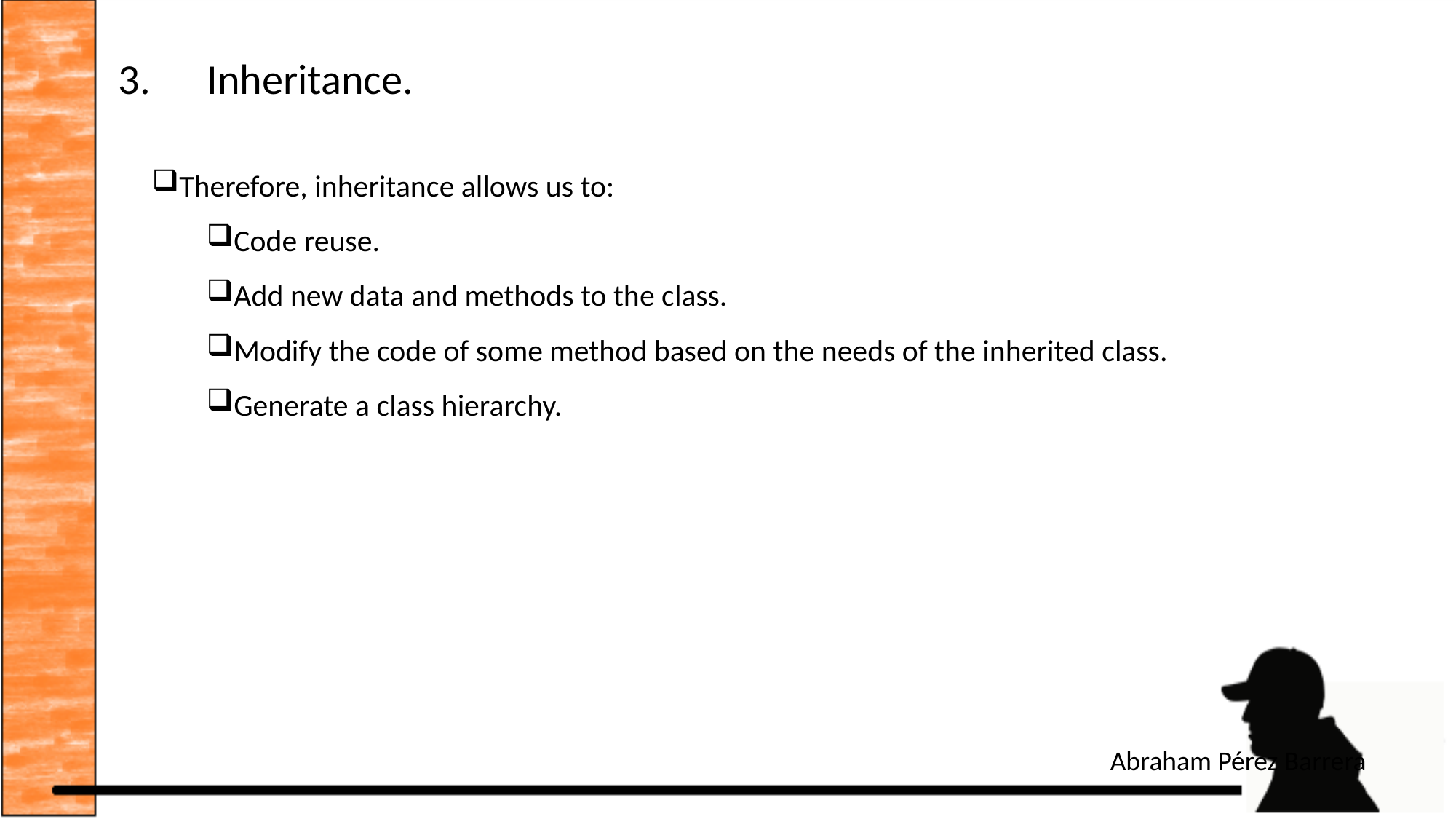

# Inheritance.
Therefore, inheritance allows us to:
Code reuse.
Add new data and methods to the class.
Modify the code of some method based on the needs of the inherited class.
Generate a class hierarchy.